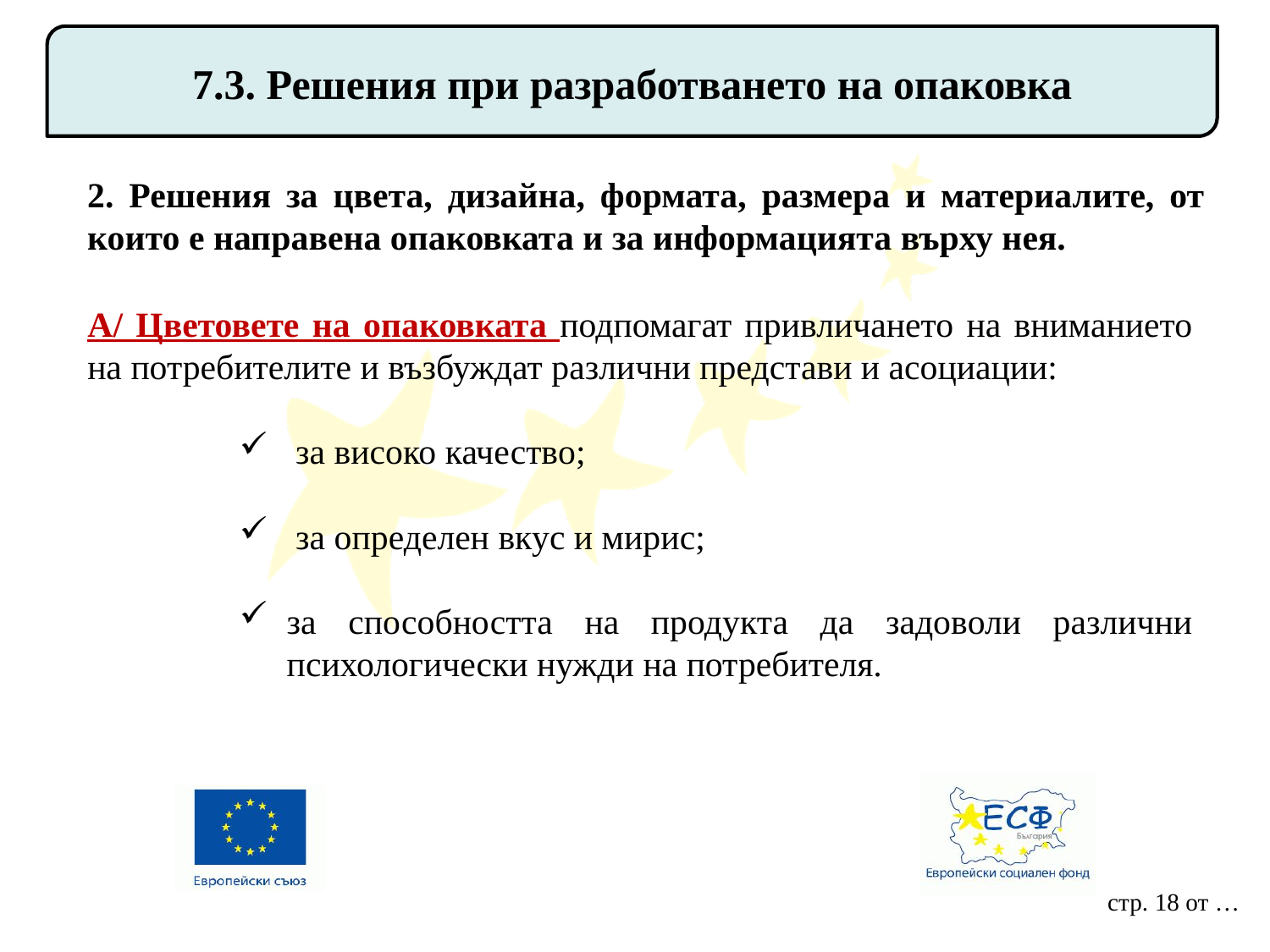

7.3. Решения при разработването на опаковка

2. Решения за цвета, дизайна, формата, размера и материалите, от които е направена опаковката и за информацията върху нея.
А/ Цветовете на опаковката подпомагат привличането на вниманието на потребителите и възбуждат различни представи и асоциации:

 за високо качество;

 за определен вкус и мирис;

за способността на продукта да задоволи различни психологически нужди на потребителя.